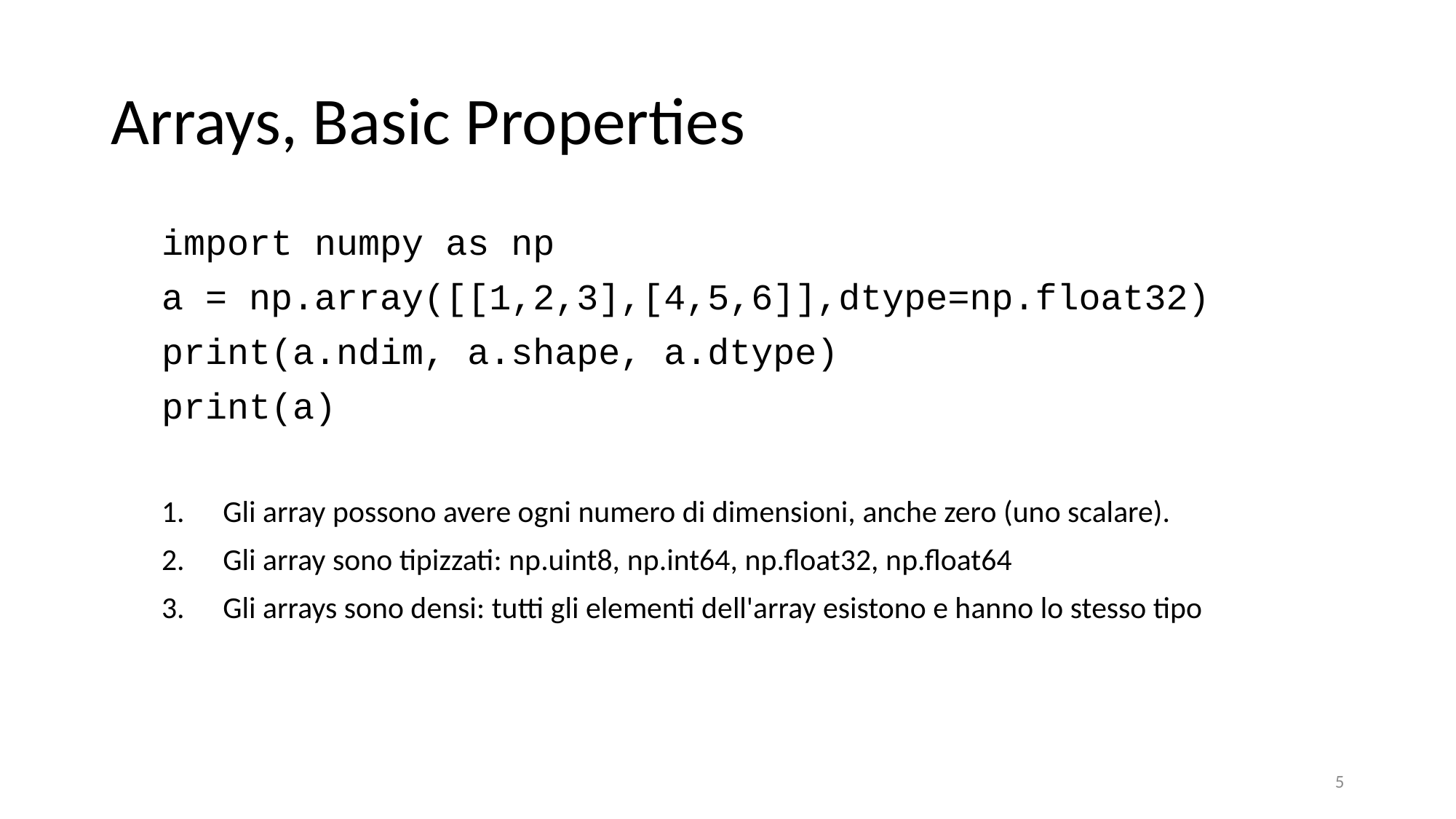

# Arrays, Basic Properties
import numpy as np
a = np.array([[1,2,3],[4,5,6]],dtype=np.float32)
print(a.ndim, a.shape, a.dtype)
print(a)

Gli array possono avere ogni numero di dimensioni, anche zero (uno scalare).
Gli array sono tipizzati: np.uint8, np.int64, np.float32, np.float64
Gli arrays sono densi: tutti gli elementi dell'array esistono e hanno lo stesso tipo
5